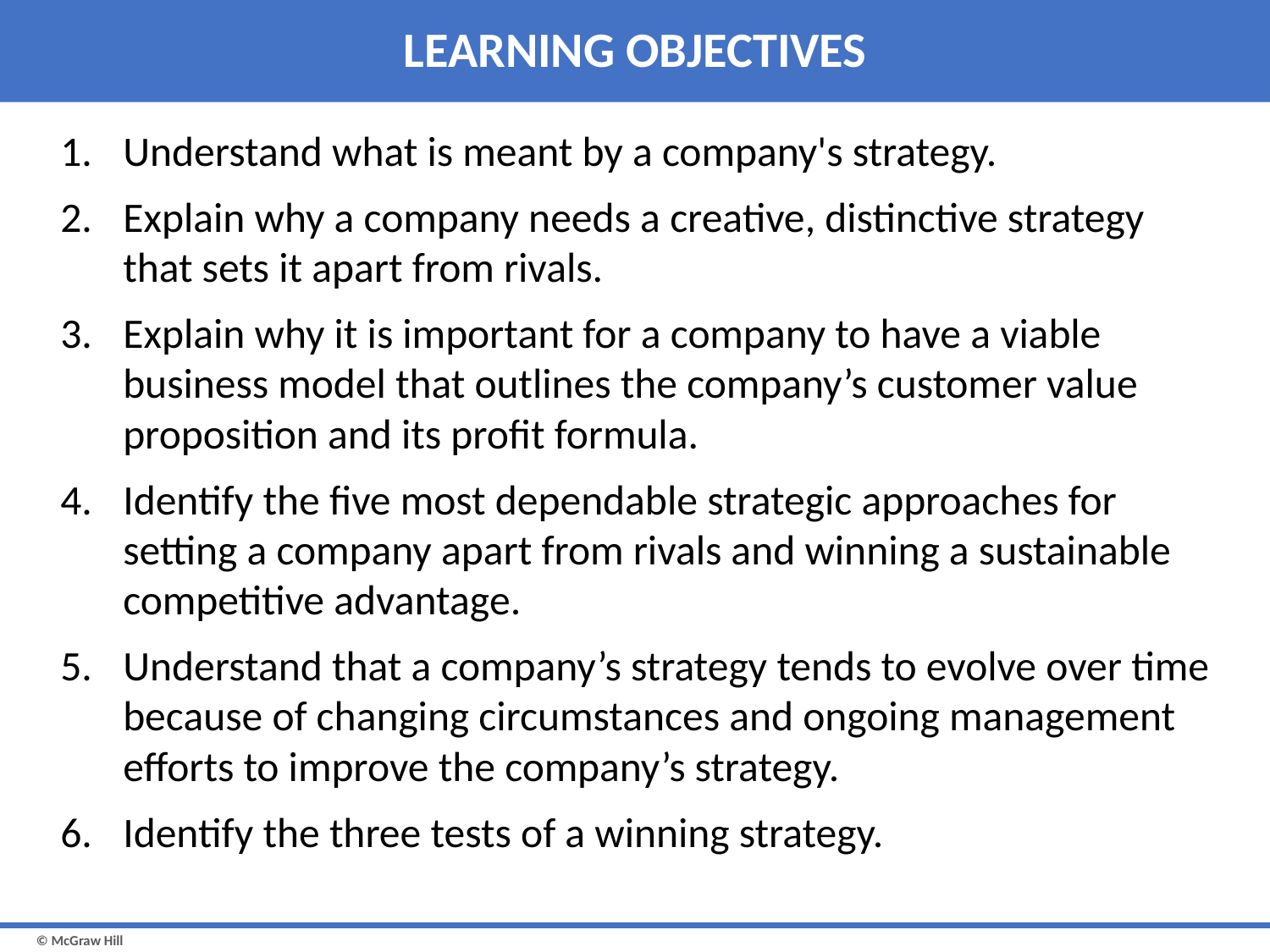

# LEARNING OBJECTIVES
Understand what is meant by a company's strategy.
Explain why a company needs a creative, distinctive strategy that sets it apart from rivals.
Explain why it is important for a company to have a viable business model that outlines the company’s customer value proposition and its profit formula.
Identify the five most dependable strategic approaches for setting a company apart from rivals and winning a sustainable competitive advantage.
Understand that a company’s strategy tends to evolve over time because of changing circumstances and ongoing management efforts to improve the company’s strategy.
Identify the three tests of a winning strategy.